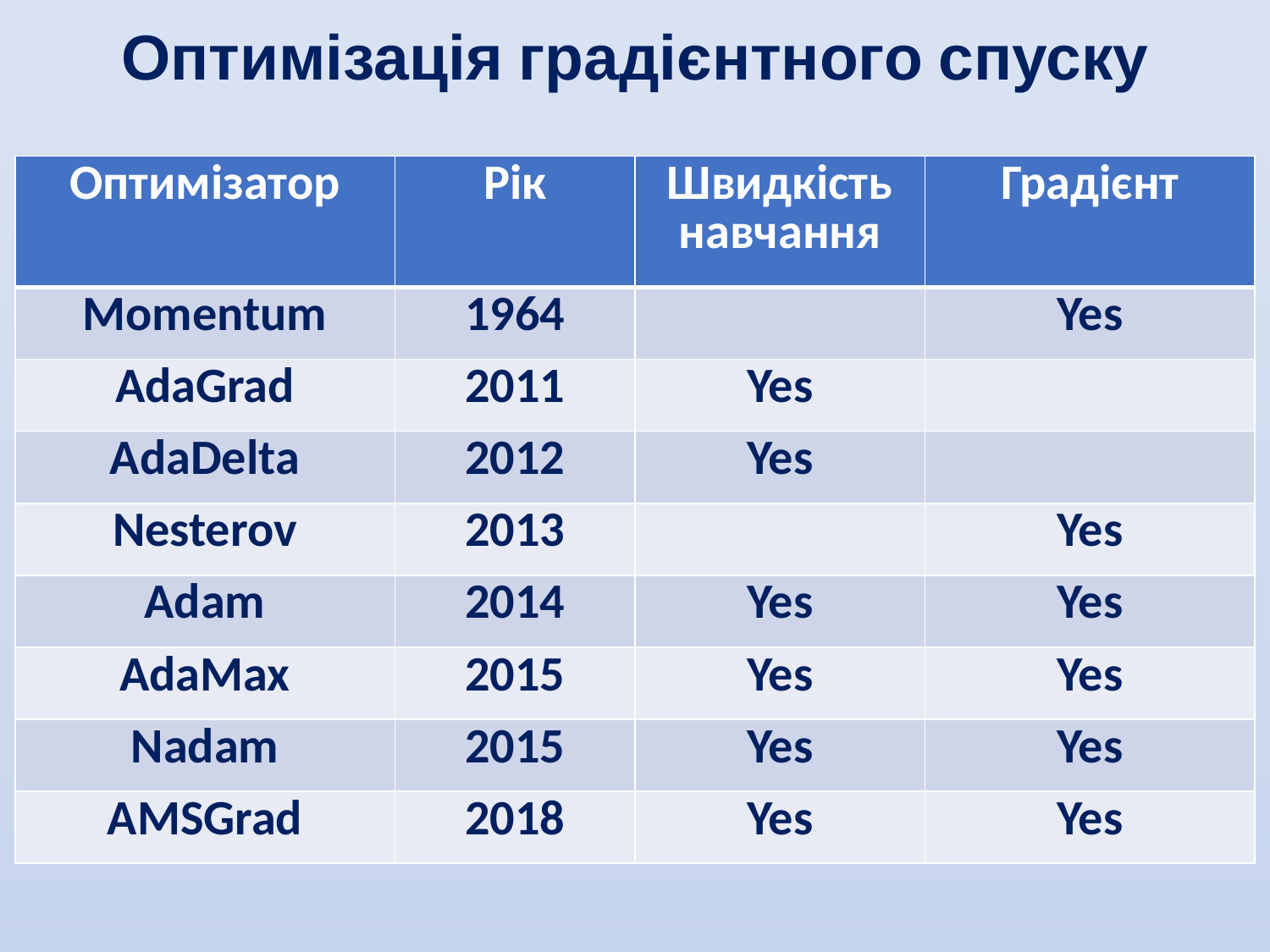

Оптимізація градієнтного спуску
| Оптимізатор | Рік | Швидкість навчання | Градієнт |
| --- | --- | --- | --- |
| Momentum | 1964 |  | Yes |
| AdaGrad | 2011 | Yes |  |
| AdaDelta | 2012 | Yes |  |
| Nesterov | 2013 |  | Yes |
| Adam | 2014 | Yes | Yes |
| AdaMax | 2015 | Yes | Yes |
| Nadam | 2015 | Yes | Yes |
| AMSGrad | 2018 | Yes | Yes |